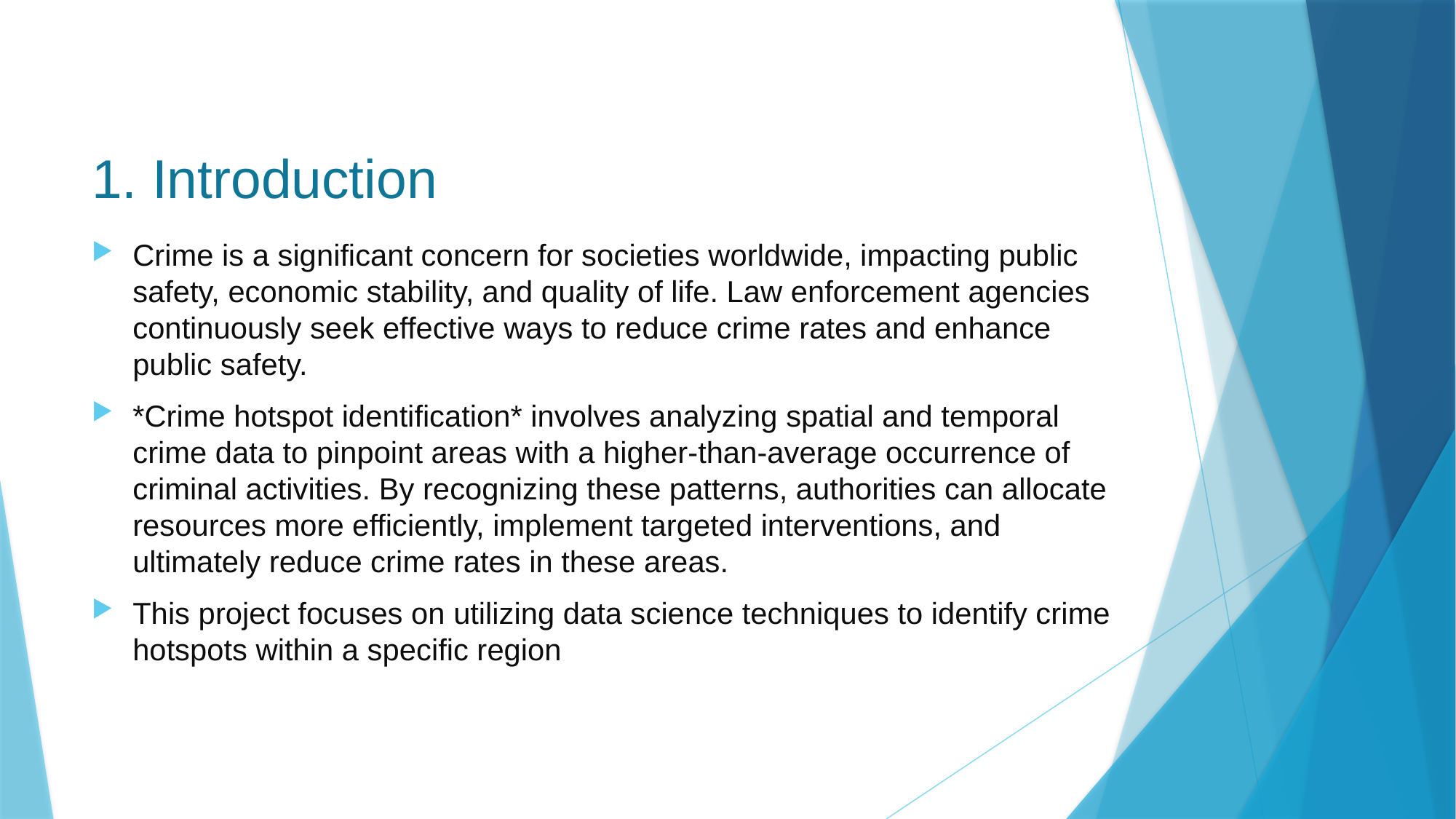

# 1. Introduction
Crime is a significant concern for societies worldwide, impacting public safety, economic stability, and quality of life. Law enforcement agencies continuously seek effective ways to reduce crime rates and enhance public safety.
*Crime hotspot identification* involves analyzing spatial and temporal crime data to pinpoint areas with a higher-than-average occurrence of criminal activities. By recognizing these patterns, authorities can allocate resources more efficiently, implement targeted interventions, and ultimately reduce crime rates in these areas.
This project focuses on utilizing data science techniques to identify crime hotspots within a specific region